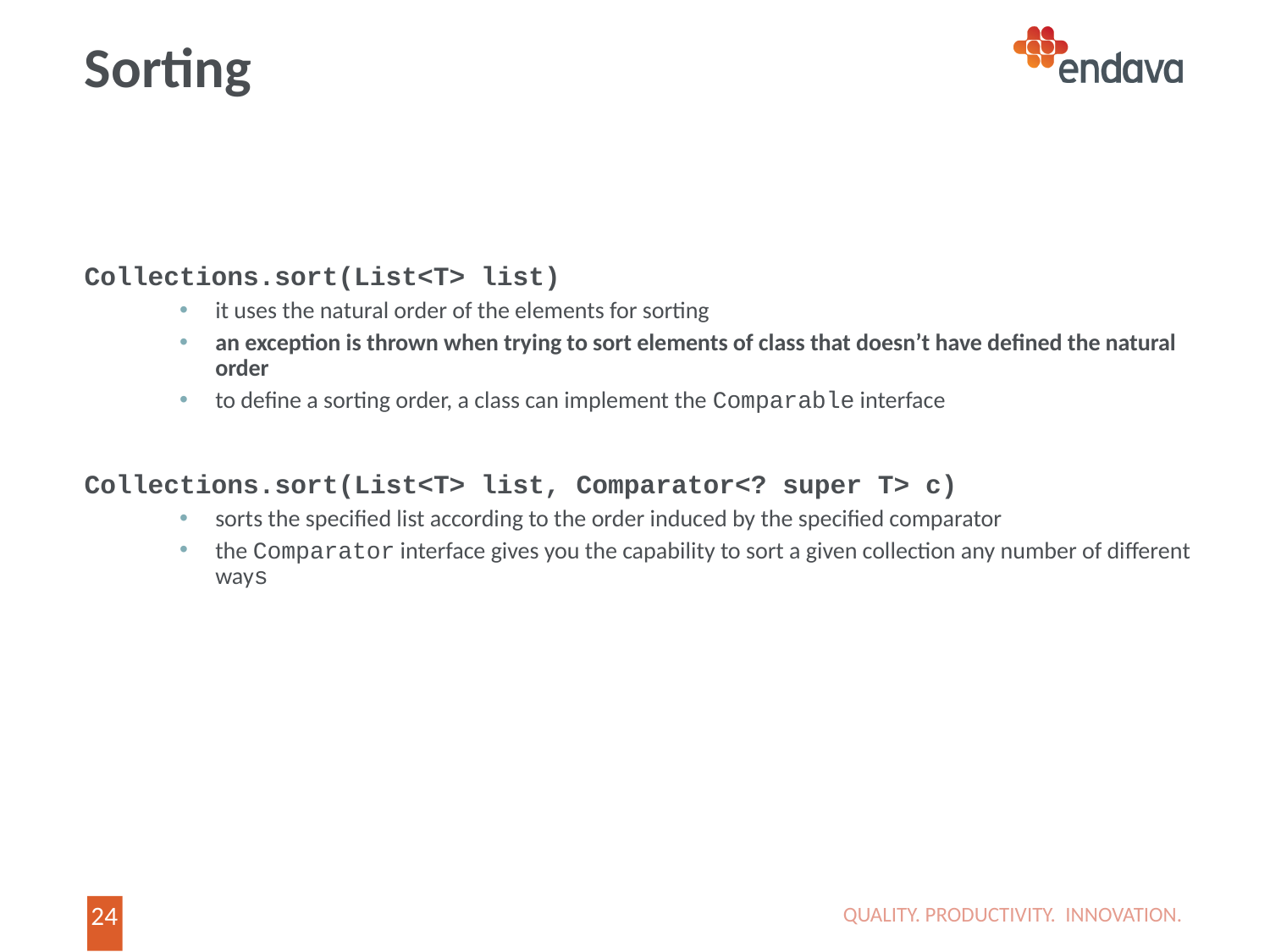

# Sorting

Collections.sort(List<T> list)
it uses the natural order of the elements for sorting
an exception is thrown when trying to sort elements of class that doesn’t have defined the natural order
to define a sorting order, a class can implement the Comparable interface

Collections.sort(List<T> list, Comparator<? super T> c)
sorts the specified list according to the order induced by the specified comparator
the Comparator interface gives you the capability to sort a given collection any number of different ways

QUALITY. PRODUCTIVITY.  INNOVATION.